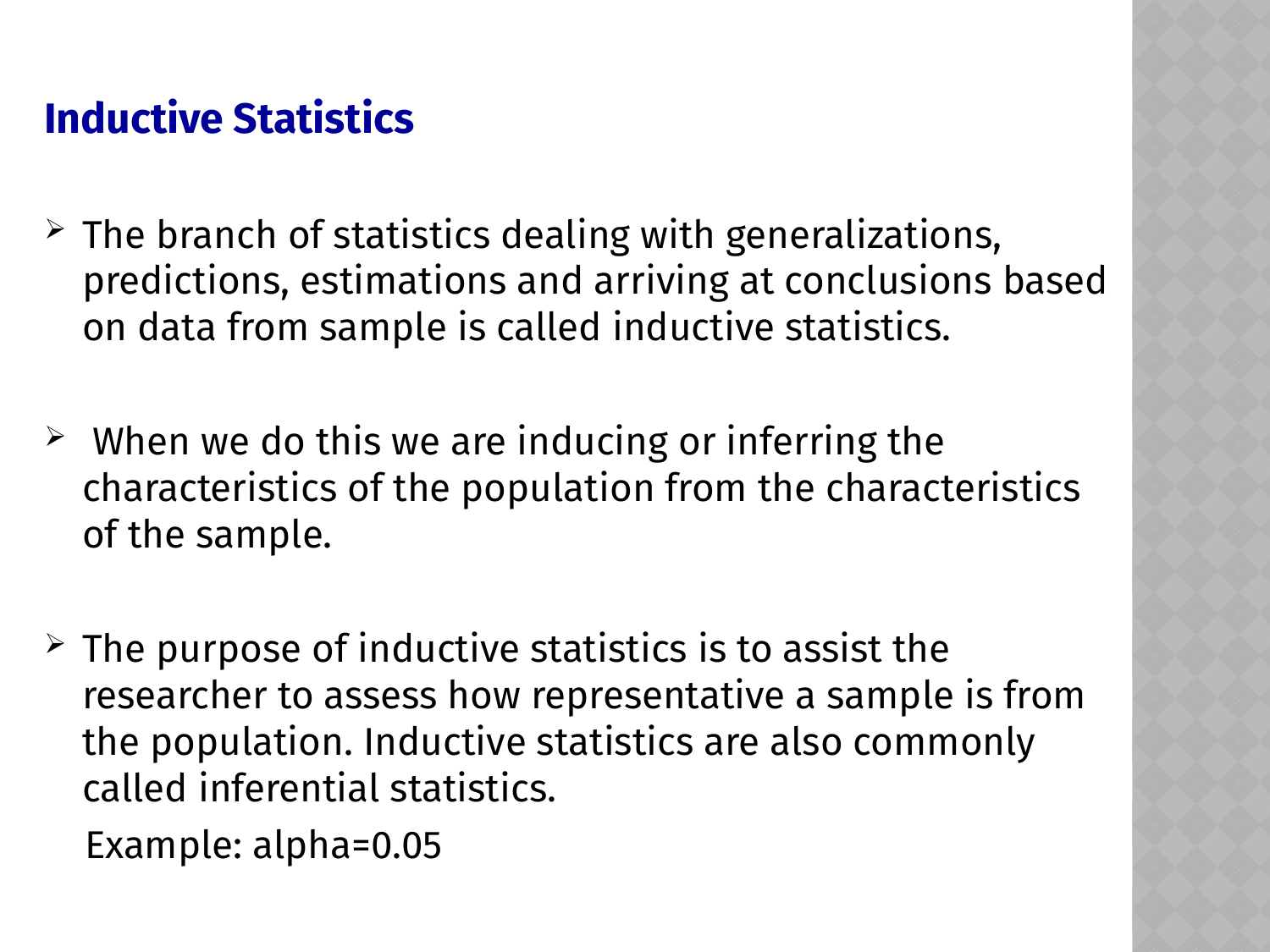

Inductive Statistics

The branch of statistics dealing with generalizations, predictions, estimations and arriving at conclusions based on data from sample is called inductive statistics.

 When we do this we are inducing or inferring the characteristics of the population from the characteristics of the sample.

The purpose of inductive statistics is to assist the researcher to assess how representative a sample is from the population. Inductive statistics are also commonly called inferential statistics.
    Example: alpha=0.05